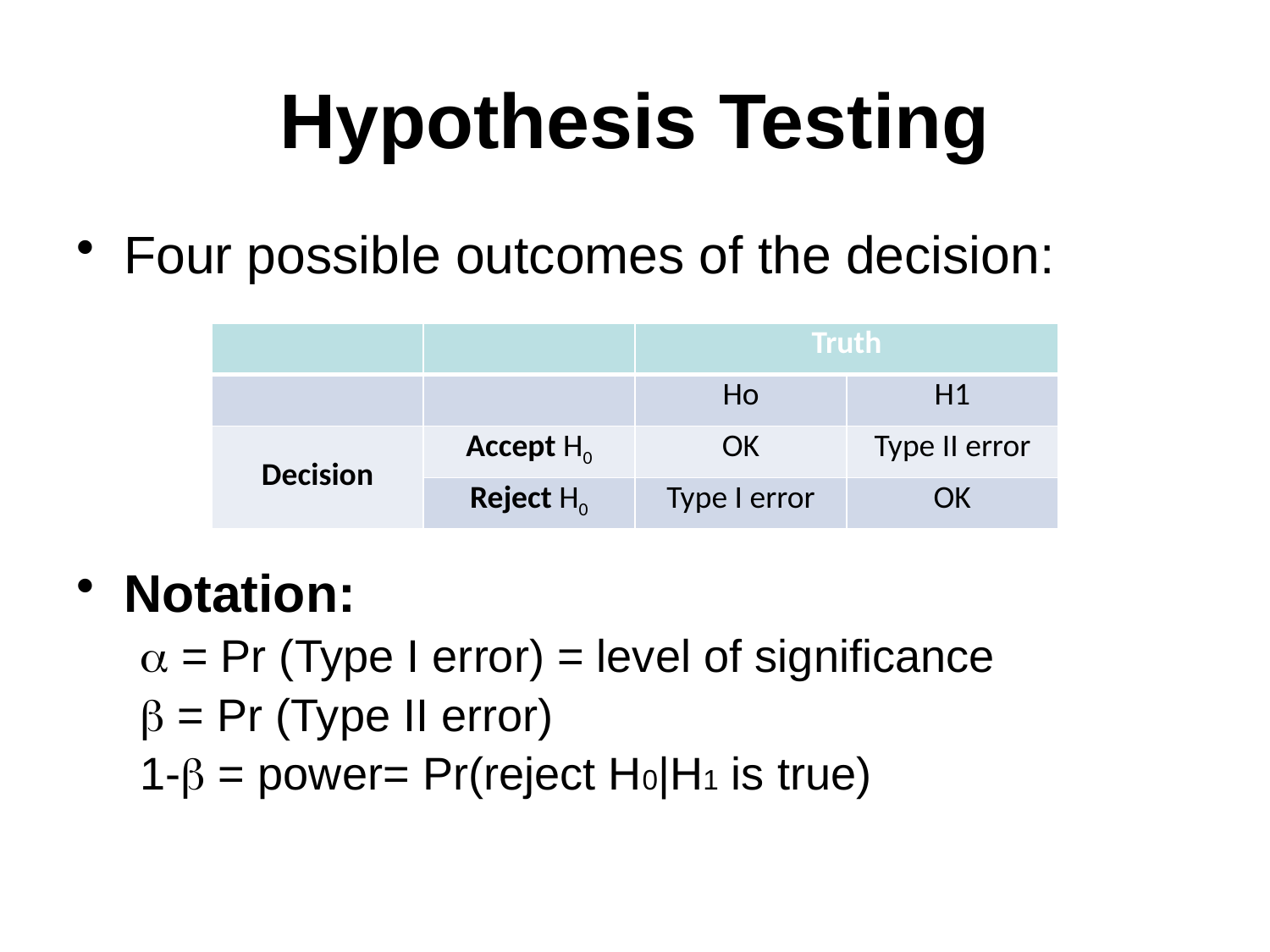

# Hypothesis Testing
Four possible outcomes of the decision:

Notation:
α = Pr (Type I error) = level of significance
β = Pr (Type II error)
1-β = power= Pr(reject H0|H1 is true)
|  |  | Truth |  |
| --- | --- | --- | --- |
|  |  | Ho | H1 |
| Decision | Accept H0 | OK | Type II error |
|  | Reject H0 | Type I error | OK |